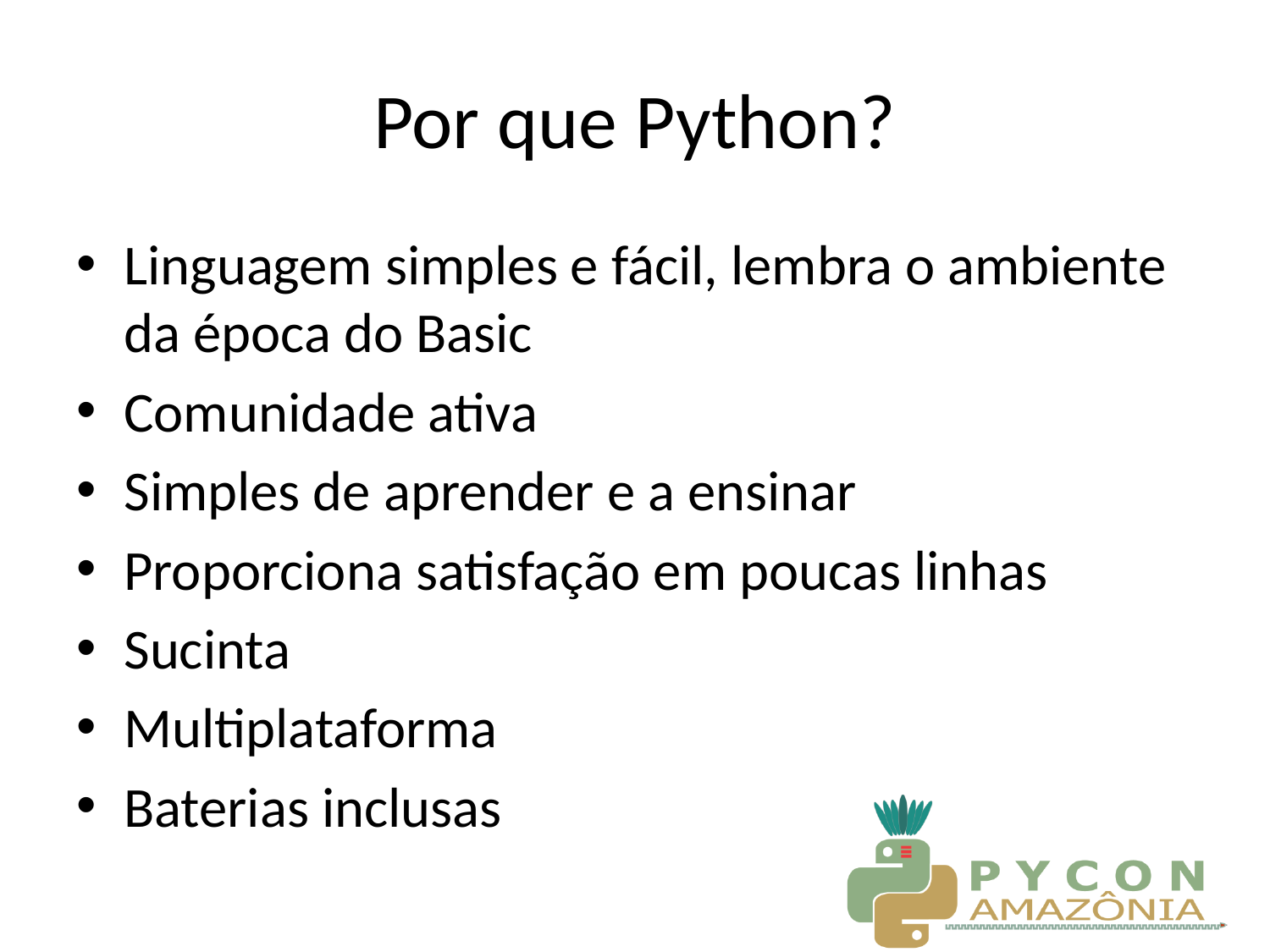

# Por que Python?
Linguagem simples e fácil, lembra o ambiente da época do Basic
Comunidade ativa
Simples de aprender e a ensinar
Proporciona satisfação em poucas linhas
Sucinta
Multiplataforma
Baterias inclusas